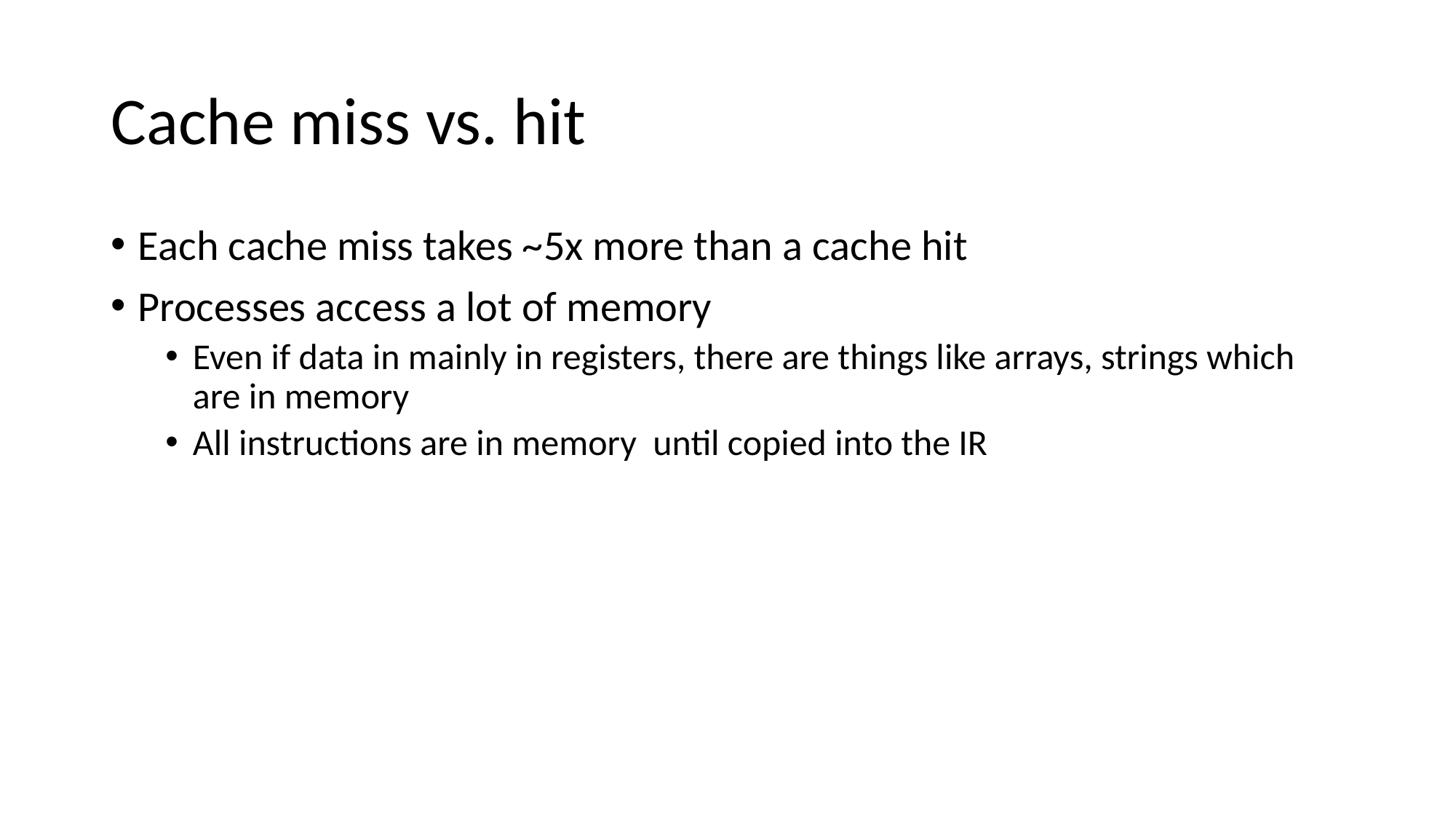

# Cache miss vs. hit
Each cache miss takes ~5x more than a cache hit
Processes access a lot of memory
Even if data in mainly in registers, there are things like arrays, strings which are in memory
All instructions are in memory  until copied into the IR